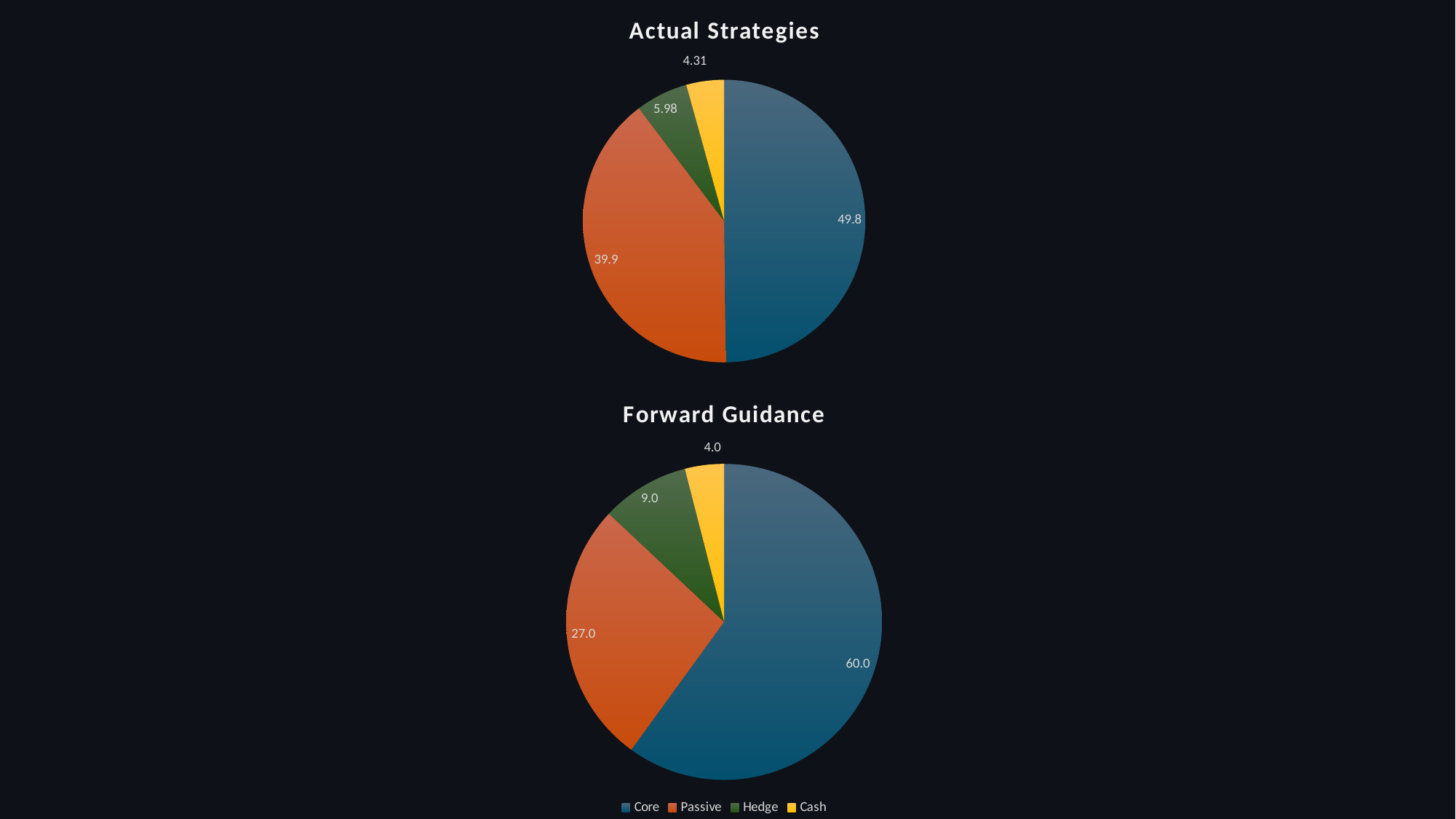

### Chart: Actual Strategies

| Category | Strategies |
|---|---|
| Core | 49.8 |
| Passive | 39.9 |
| Hedge | 5.98 |
| Cash | 4.31 |

### Chart: Forward Guidance

| Category | Strategies for the future |
|---|---|
| Core | 60.0 |
| Passive | 27.0 |
| Hedge | 9.0 |
| Cash | 4.0 |